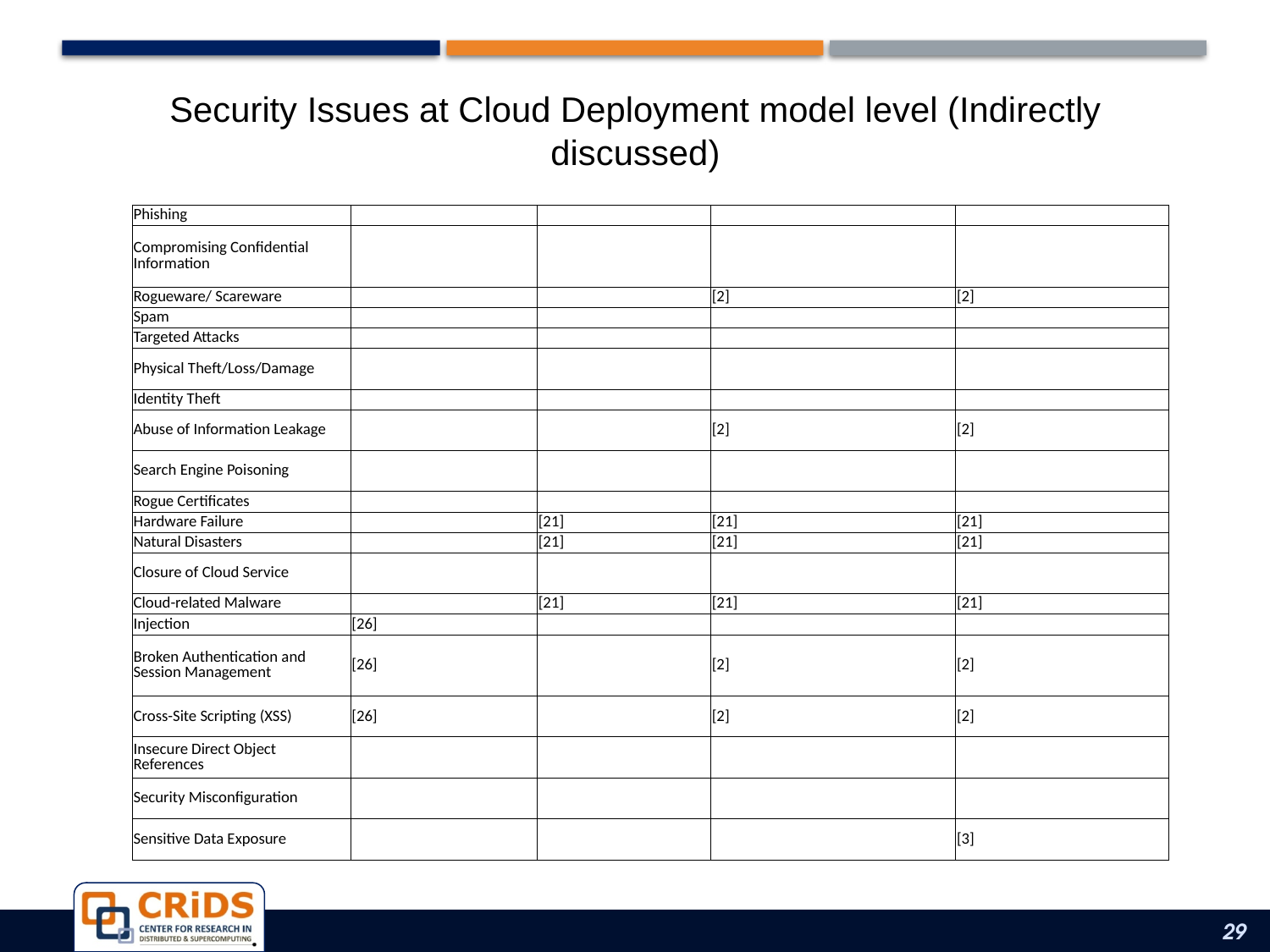

# Security Issues at Cloud Deployment model level (Indirectly discussed)
| Phishing |  |  |  |  |
| --- | --- | --- | --- | --- |
| Compromising Confidential Information |  |  |  |  |
| Rogueware/ Scareware |  |  | [2] | [2] |
| Spam |  |  |  |  |
| Targeted Attacks |  |  |  |  |
| Physical Theft/Loss/Damage |  |  |  |  |
| Identity Theft |  |  |  |  |
| Abuse of Information Leakage |  |  | [2] | [2] |
| Search Engine Poisoning |  |  |  |  |
| Rogue Certificates |  |  |  |  |
| Hardware Failure |  | [21] | [21] | [21] |
| Natural Disasters |  | [21] | [21] | [21] |
| Closure of Cloud Service |  |  |  |  |
| Cloud-related Malware |  | [21] | [21] | [21] |
| Injection | [26] |  |  |  |
| Broken Authentication and Session Management | [26] |  | [2] | [2] |
| Cross-Site Scripting (XSS) | [26] |  | [2] | [2] |
| Insecure Direct Object References |  |  |  |  |
| Security Misconfiguration |  |  |  |  |
| Sensitive Data Exposure |  |  |  | [3] |